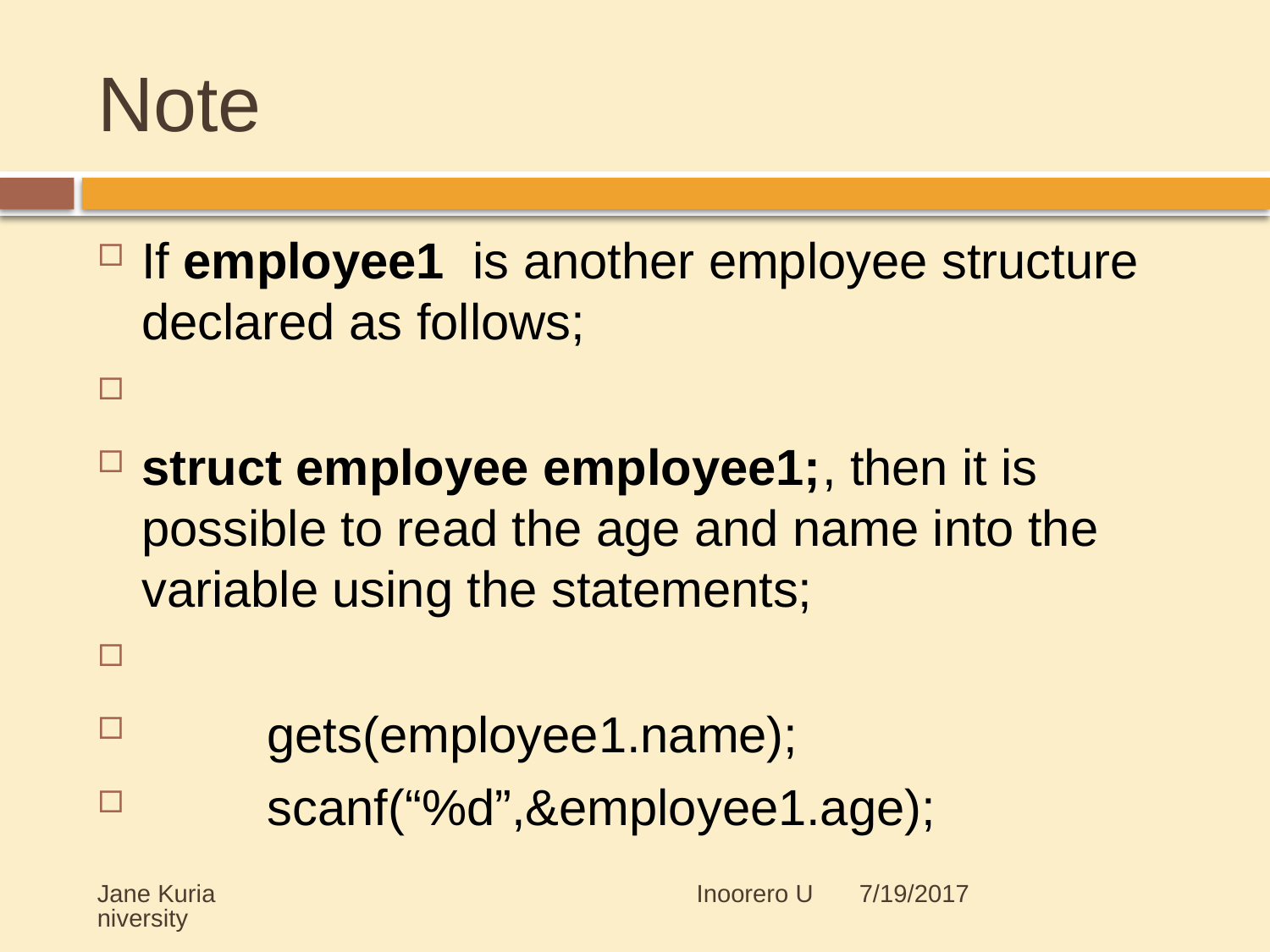

# Note
17
If employee1  is another employee structure declared as follows;

struct employee employee1;, then it is possible to read the age and name into the variable using the statements;

	gets(employee1.name);
	scanf(“%d”,&employee1.age);

Jane Kuria                                                                     Inoorero University
7/19/2017